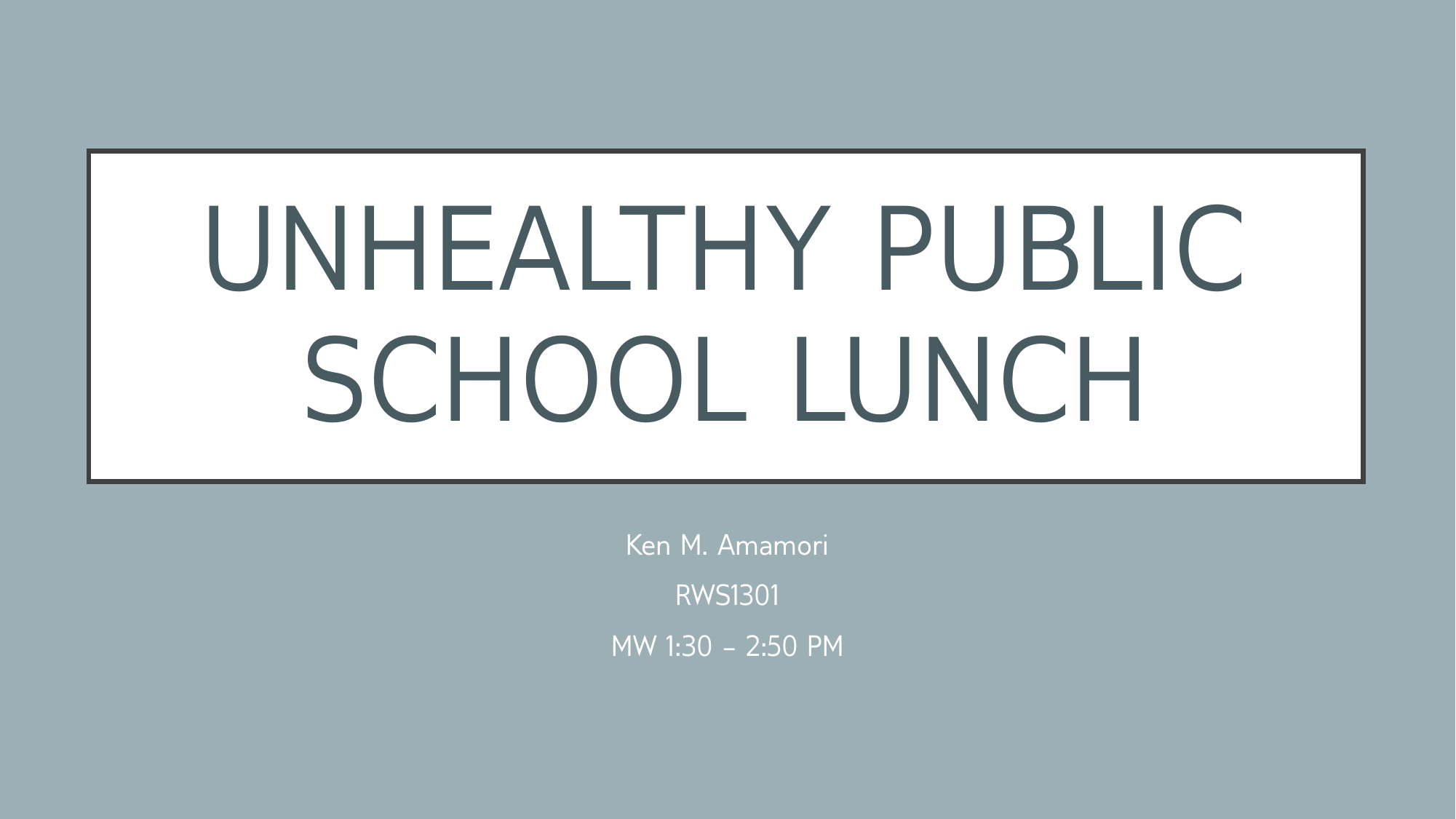

# Unhealthy public school lunch
Ken M. Amamori
RWS1301
MW 1:30 – 2:50 PM